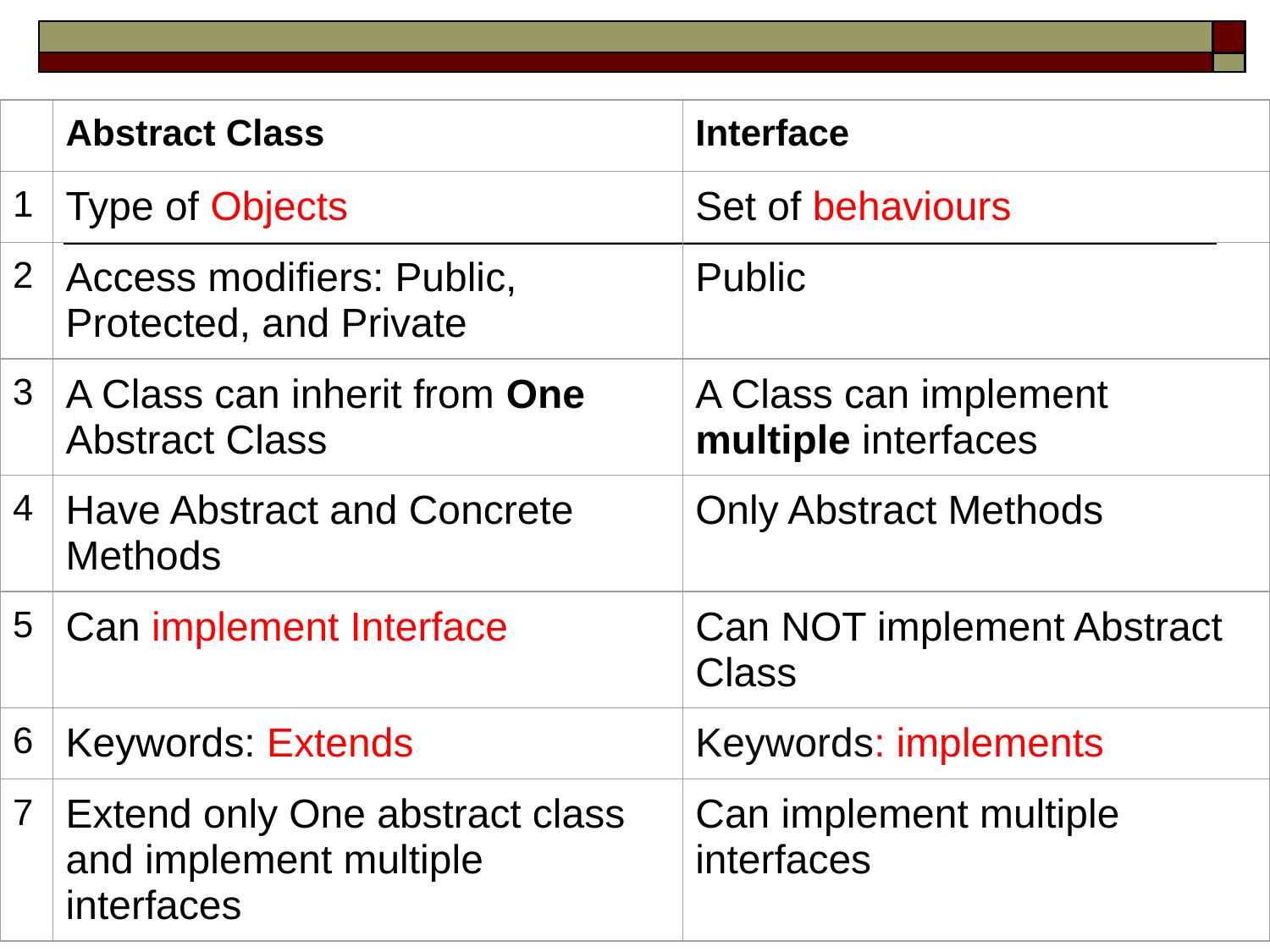

|  | Abstract Class | Interface |
| --- | --- | --- |
| 1 | Type of Objects | Set of behaviours |
| 2 | Access modifiers: Public, Protected, and Private | Public |
| 3 | A Class can inherit from One Abstract Class | A Class can implement multiple interfaces |
| 4 | Have Abstract and Concrete Methods | Only Abstract Methods |
| 5 | Can implement Interface | Can NOT implement Abstract Class |
| 6 | Keywords: Extends | Keywords: implements |
| 7 | Extend only One abstract class and implement multiple interfaces | Can implement multiple interfaces |